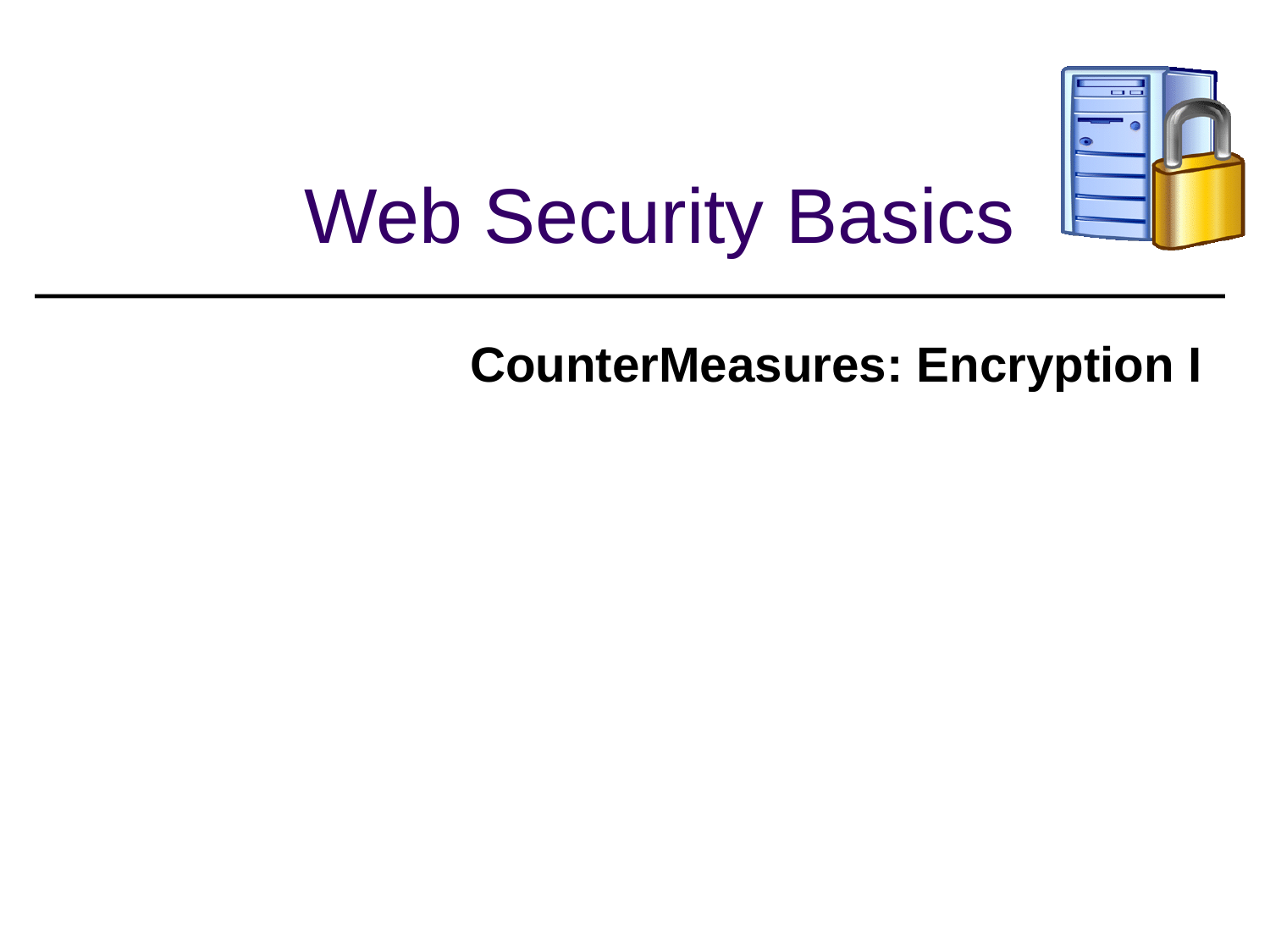

# Web Security Basics
CounterMeasures: Encryption I